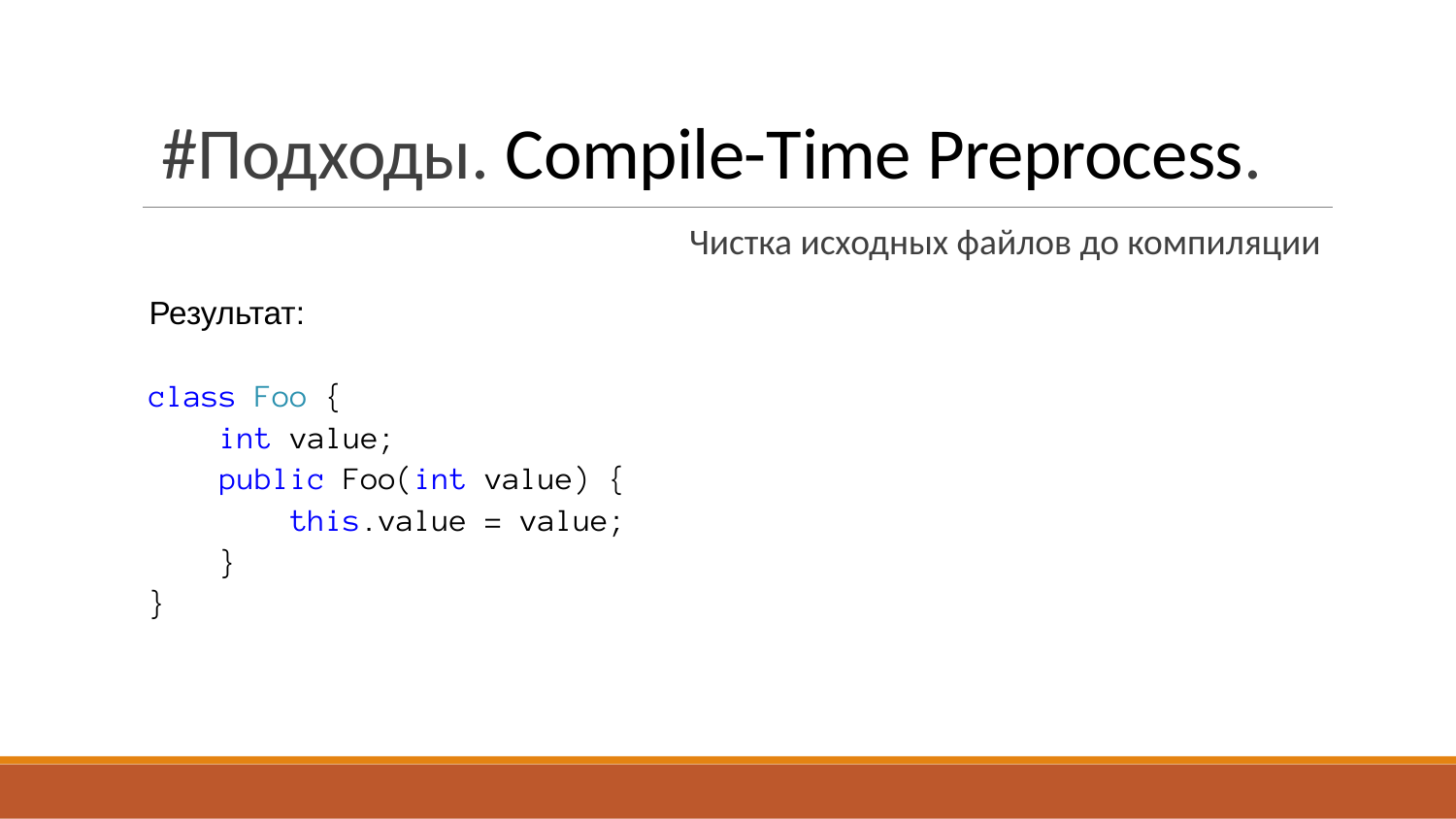

# #Подходы. Compile-Time Preprocess.
Чистка исходных файлов до компиляции
Результат:
class Foo {
    int value;
    public Foo(int value) {
        this.value = value;
    }
}